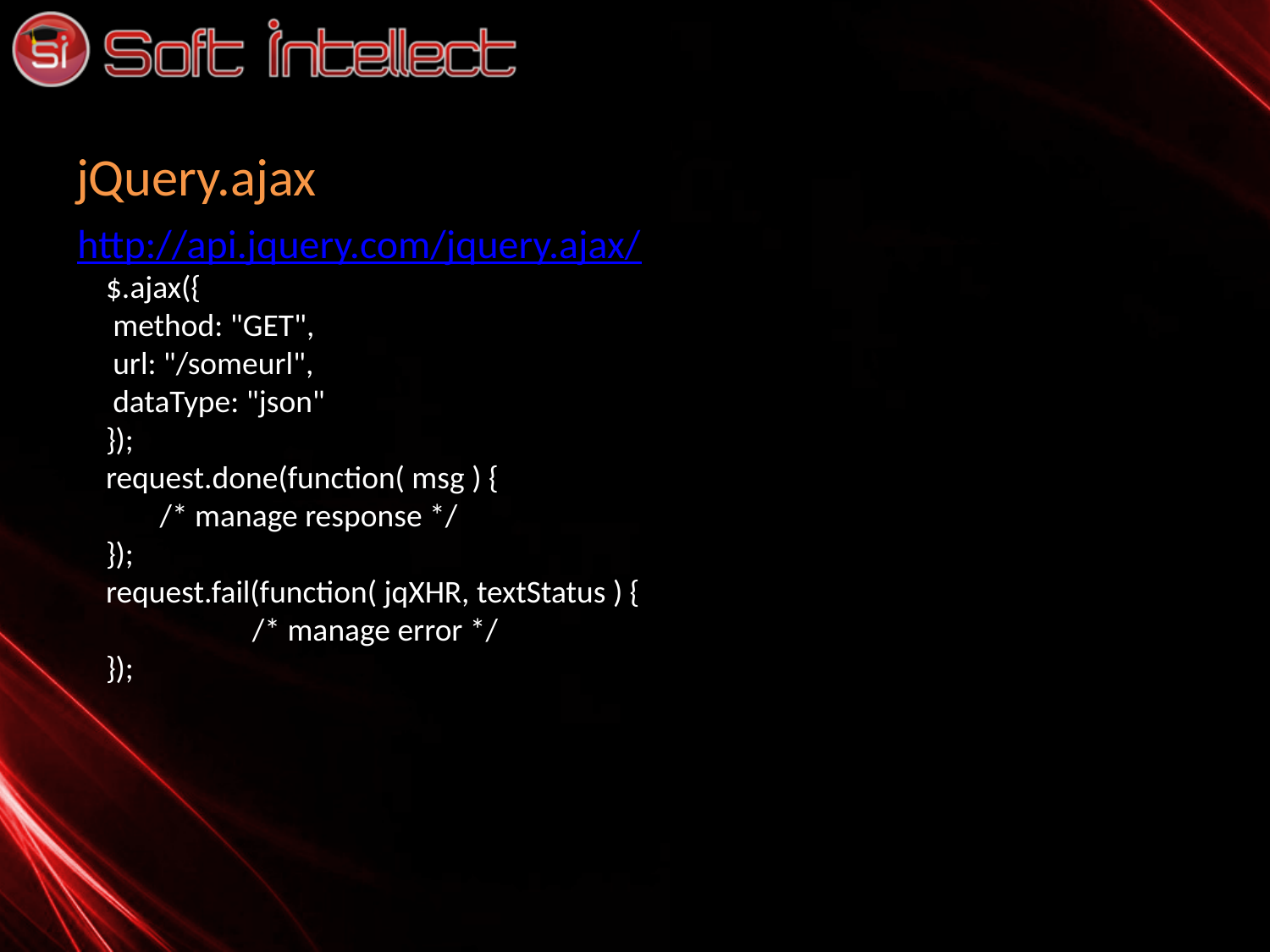

# jQuery.ajax
http://api.jquery.com/jquery.ajax/
$.ajax({
 method: "GET",
 url: "/someurl",
 dataType: "json"
});
request.done(function( msg ) {
/* manage response */
});
request.fail(function( jqXHR, textStatus ) {
		/* manage error */
});